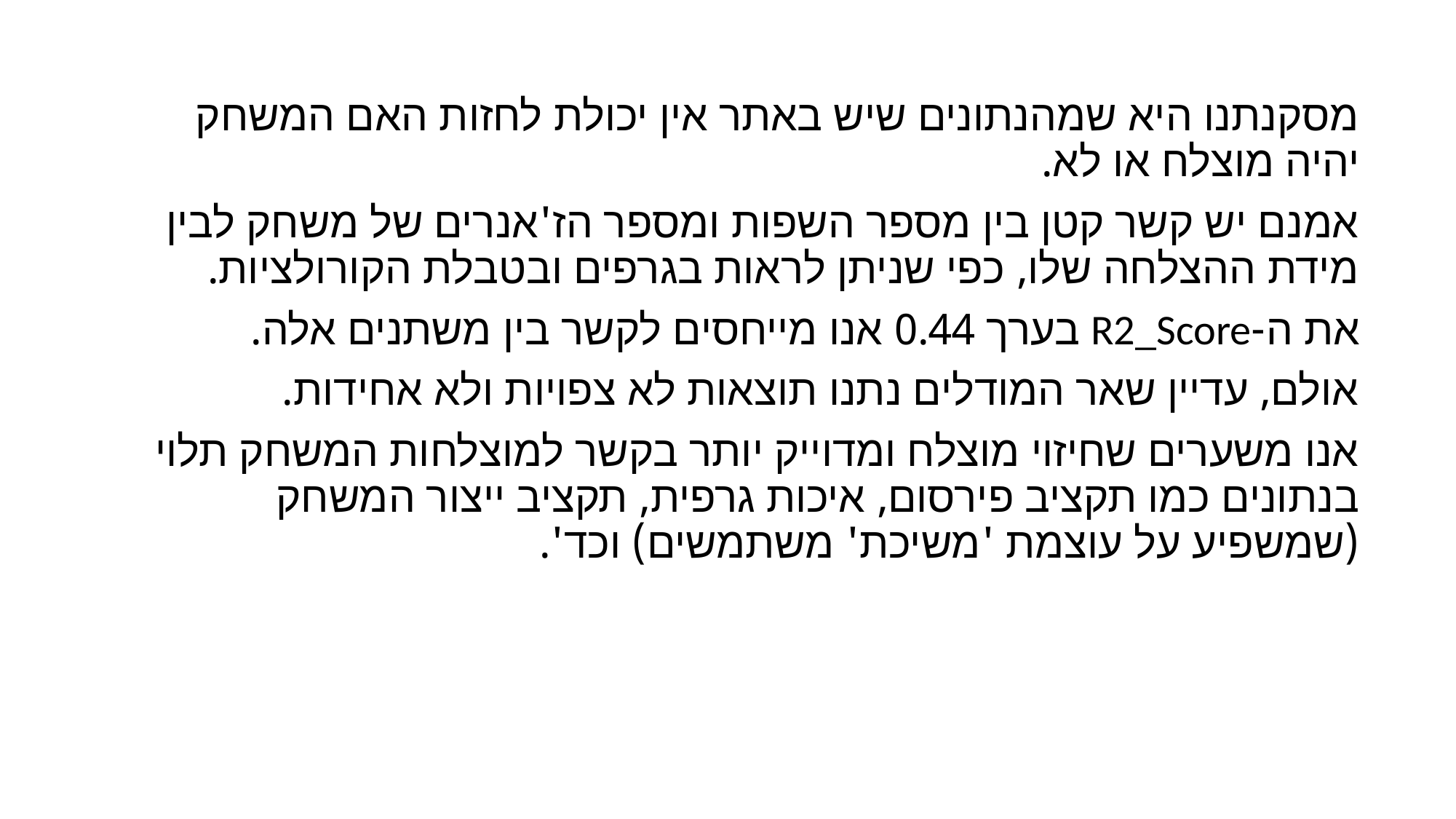

מסקנתנו היא שמהנתונים שיש באתר אין יכולת לחזות האם המשחק יהיה מוצלח או לא.
אמנם יש קשר קטן בין מספר השפות ומספר הז'אנרים של משחק לבין מידת ההצלחה שלו, כפי שניתן לראות בגרפים ובטבלת הקורולציות.
את ה-R2_Score בערך 0.44 אנו מייחסים לקשר בין משתנים אלה.
אולם, עדיין שאר המודלים נתנו תוצאות לא צפויות ולא אחידות.
אנו משערים שחיזוי מוצלח ומדוייק יותר בקשר למוצלחות המשחק תלוי בנתונים כמו תקציב פירסום, איכות גרפית, תקציב ייצור המשחק (שמשפיע על עוצמת 'משיכת' משתמשים) וכד'.